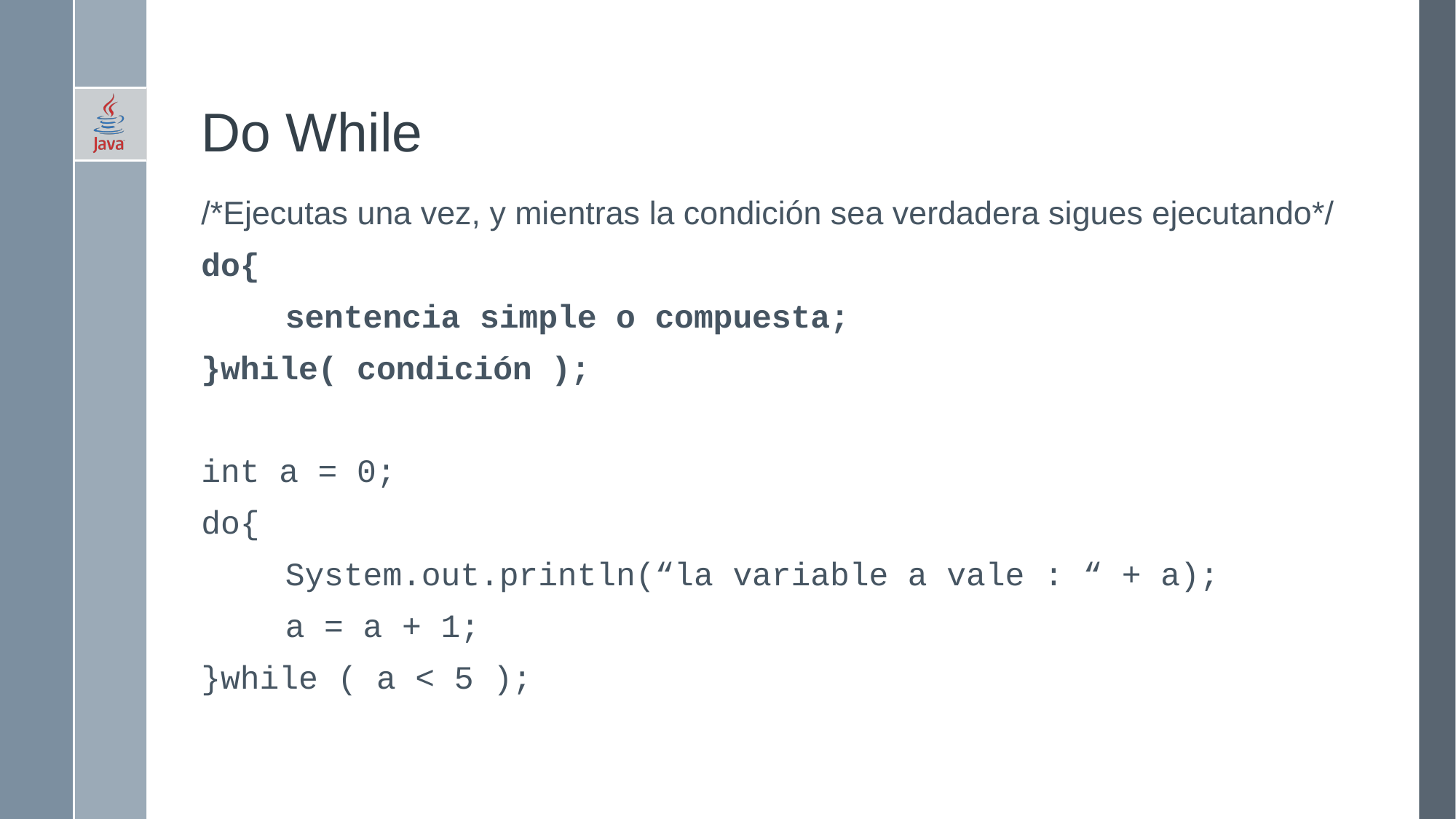

# Do While
/*Ejecutas una vez, y mientras la condición sea verdadera sigues ejecutando*/
do{
	sentencia simple o compuesta;
}while( condición );

int a = 0;
do{
	System.out.println(“la variable a vale : “ + a);
	a = a + 1;
}while ( a < 5 );